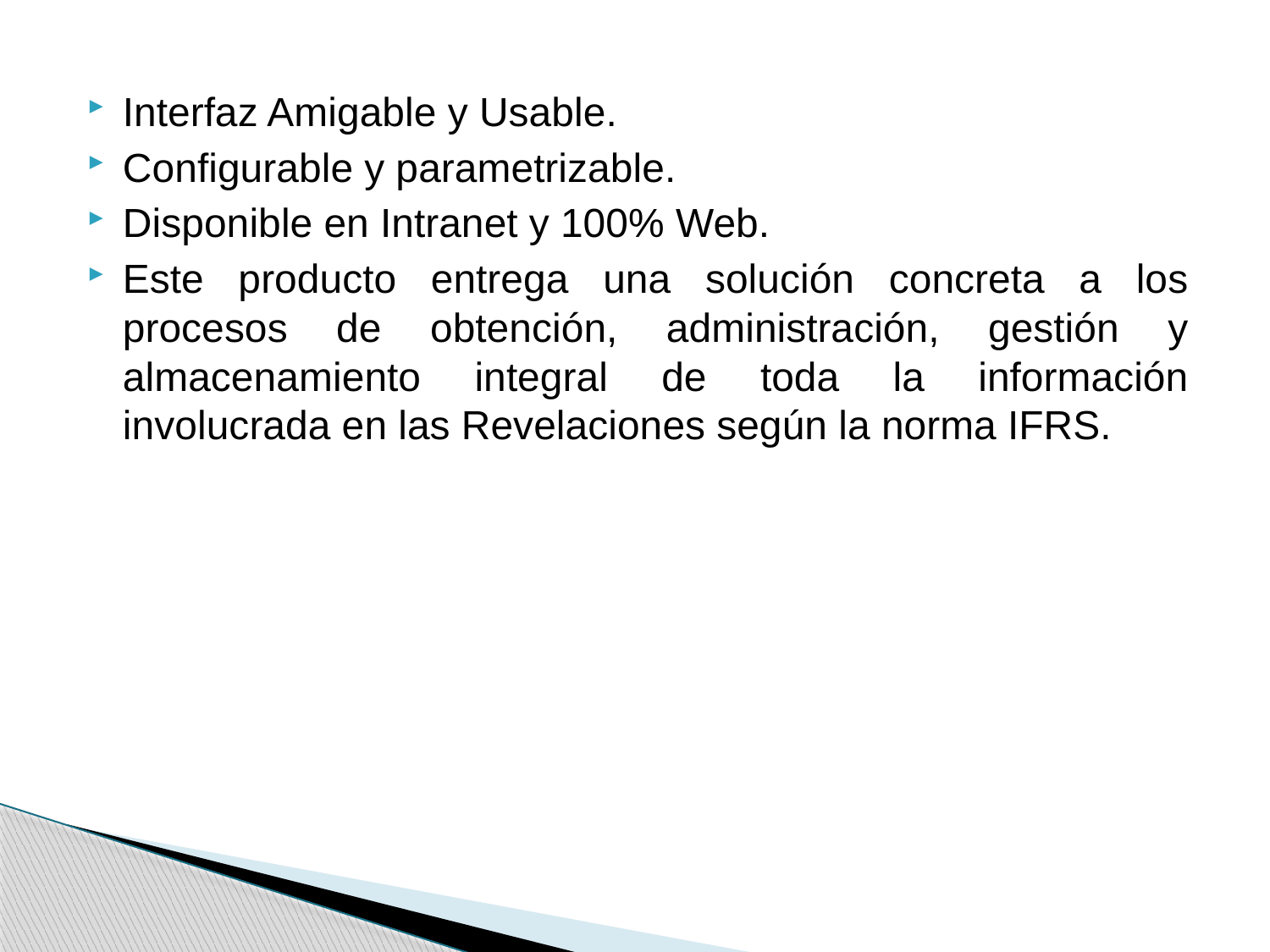

Interfaz Amigable y Usable.
Configurable y parametrizable.
Disponible en Intranet y 100% Web.
Este producto entrega una solución concreta a los procesos de obtención, administración, gestión y almacenamiento integral de toda la información involucrada en las Revelaciones según la norma IFRS.